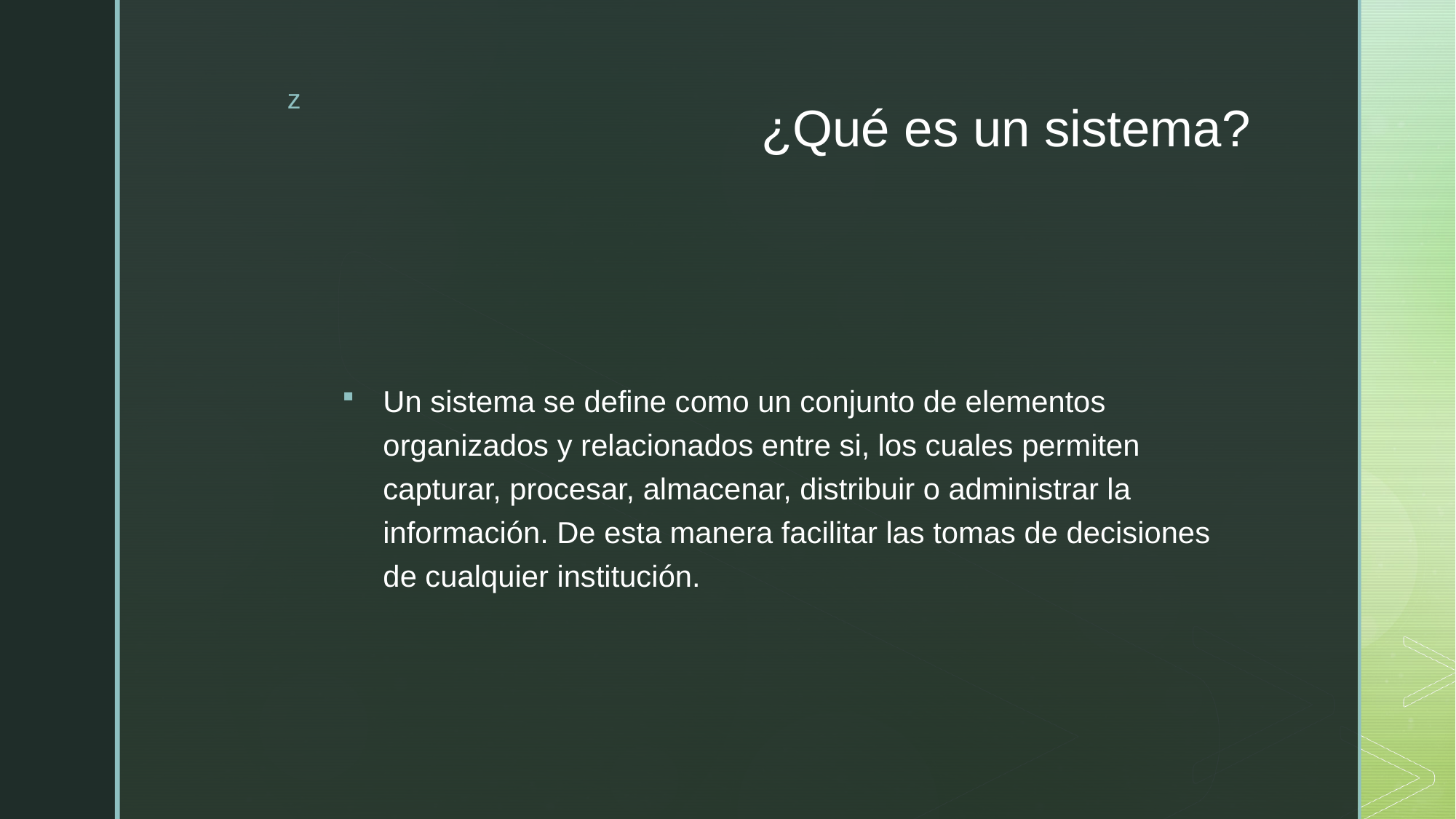

# ¿Qué es un sistema?
Un sistema se define como un conjunto de elementos organizados y relacionados entre si, los cuales permiten capturar, procesar, almacenar, distribuir o administrar la información. De esta manera facilitar las tomas de decisiones de cualquier institución.